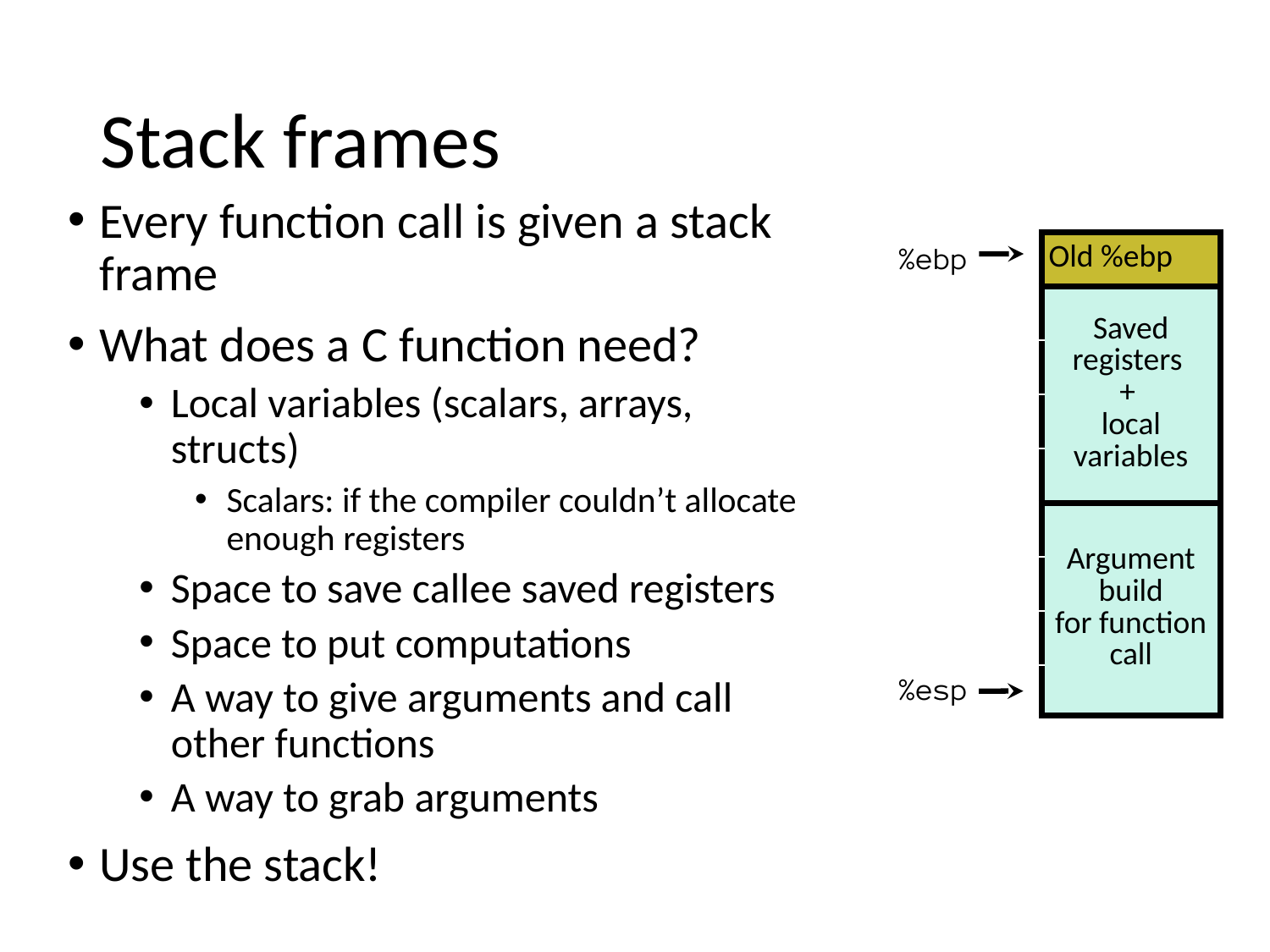

Carnegie Mellon
# Stack frames
Every function call is given a stack frame
What does a C function need?
Local variables (scalars, arrays, structs)
Scalars: if the compiler couldn’t allocate enough registers
Space to save callee saved registers
Space to put computations
A way to give arguments and call other functions
A way to grab arguments
Use the stack!
| %ebp | Old %ebp |
| --- | --- |
|  | Saved registers + local variables |
|  |  |
|  |  |
|  |  |
|  | Argument build for function call |
|  |  |
|  |  |
| %esp |  |